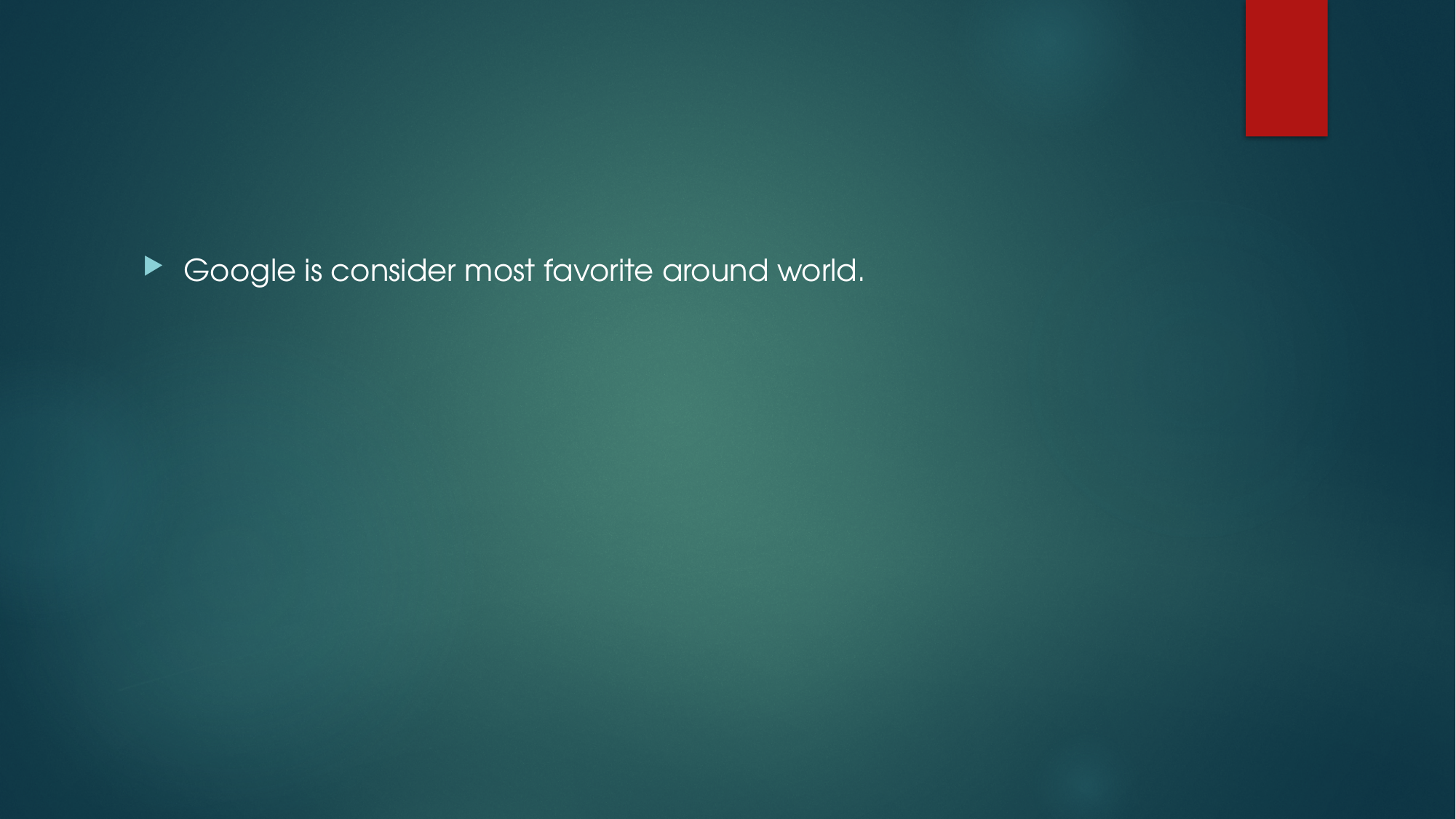

Google is consider most favorite around world.